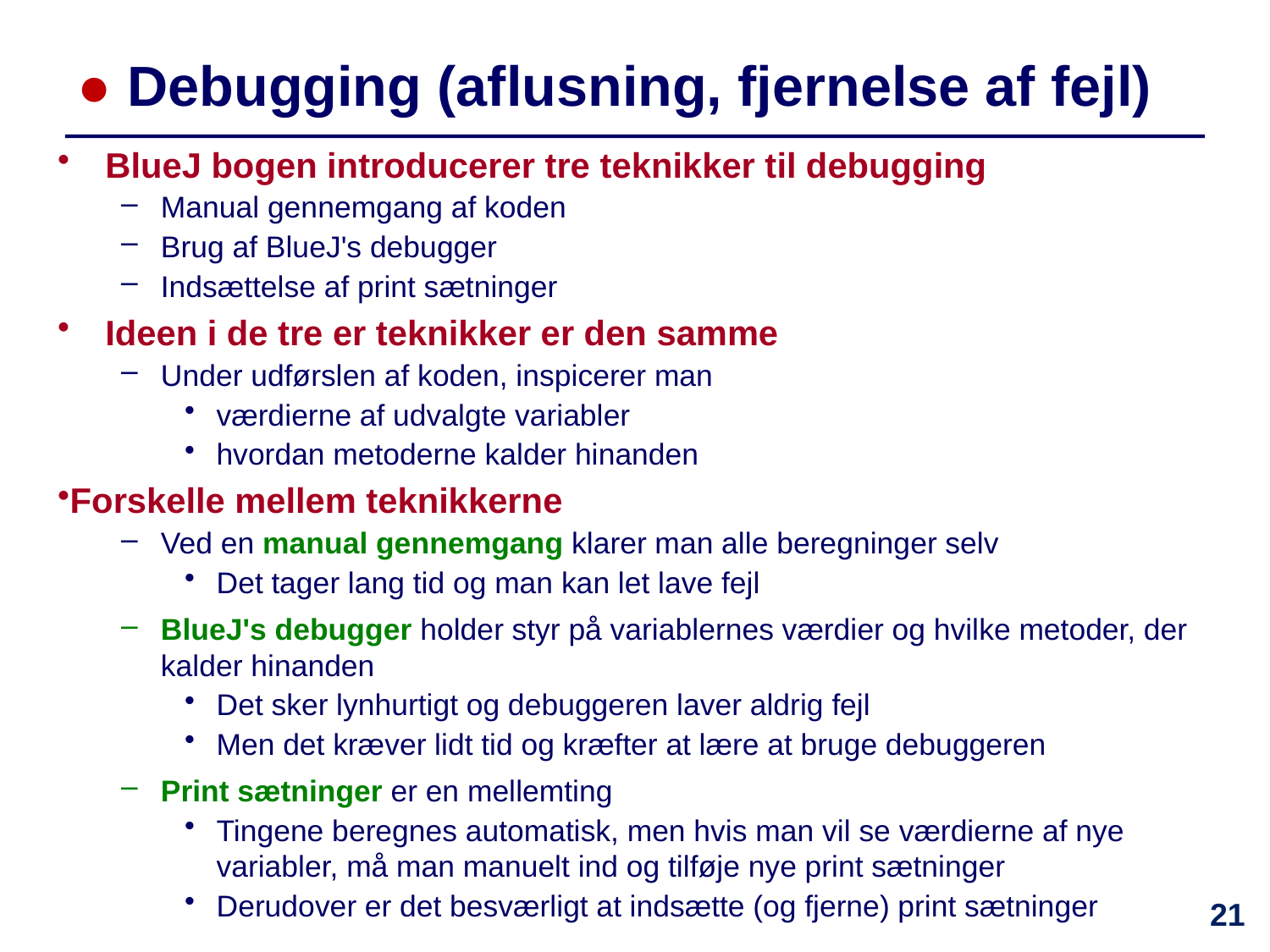

# ● Debugging (aflusning, fjernelse af fejl)
BlueJ bogen introducerer tre teknikker til debugging
Manual gennemgang af koden
Brug af BlueJ's debugger
Indsættelse af print sætninger
Ideen i de tre er teknikker er den samme
Under udførslen af koden, inspicerer man
værdierne af udvalgte variabler
hvordan metoderne kalder hinanden
Forskelle mellem teknikkerne
Ved en manual gennemgang klarer man alle beregninger selv
Det tager lang tid og man kan let lave fejl
BlueJ's debugger holder styr på variablernes værdier og hvilke metoder, der kalder hinanden
Det sker lynhurtigt og debuggeren laver aldrig fejl
Men det kræver lidt tid og kræfter at lære at bruge debuggeren
Print sætninger er en mellemting
Tingene beregnes automatisk, men hvis man vil se værdierne af nye variabler, må man manuelt ind og tilføje nye print sætninger
Derudover er det besværligt at indsætte (og fjerne) print sætninger

21